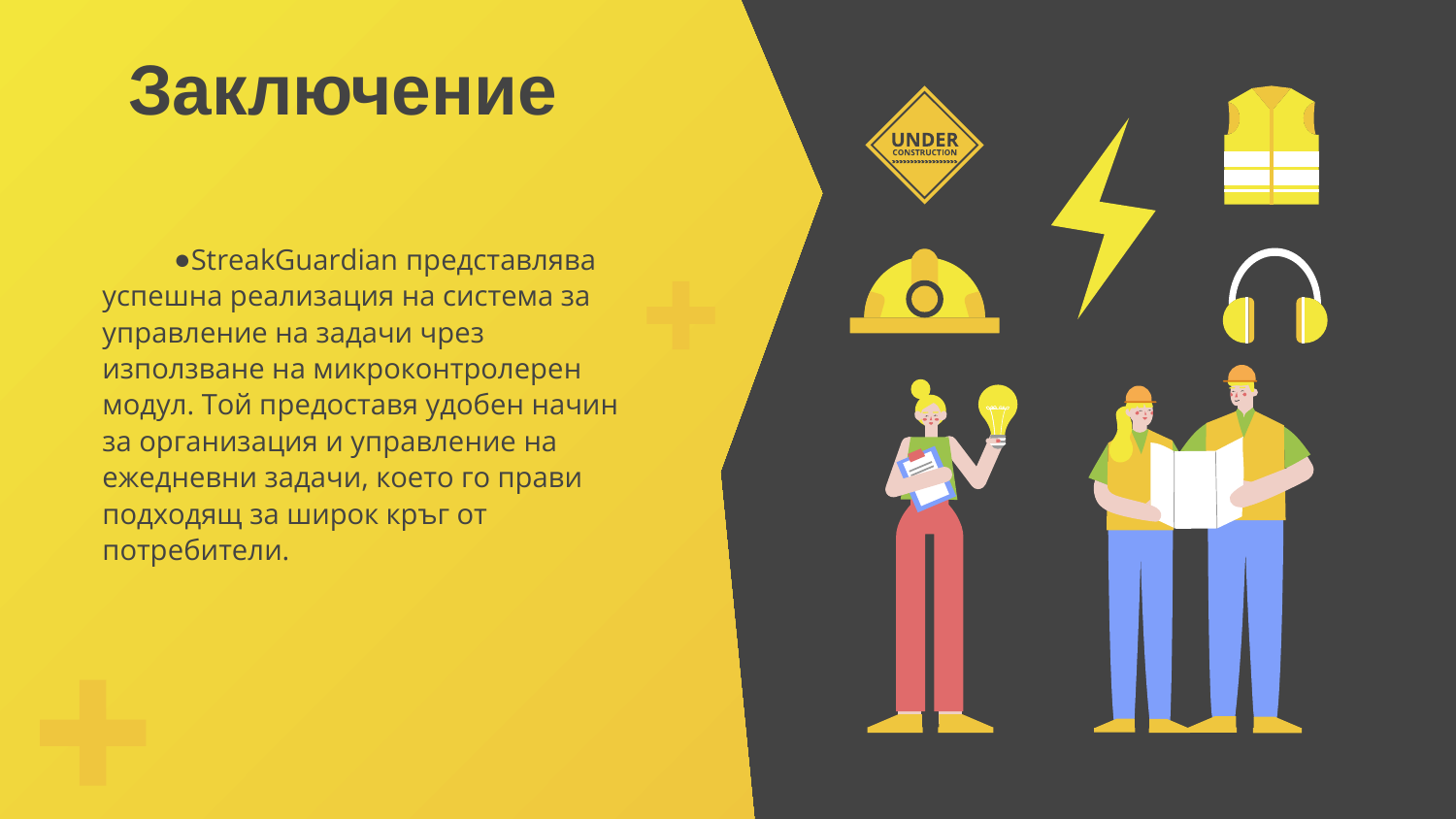

# Заключение

StreakGuardian представлява успешна реализация на система за управление на задачи чрез използване на микроконтролерен модул. Той предоставя удобен начин за организация и управление на ежедневни задачи, което го прави подходящ за широк кръг от потребители.